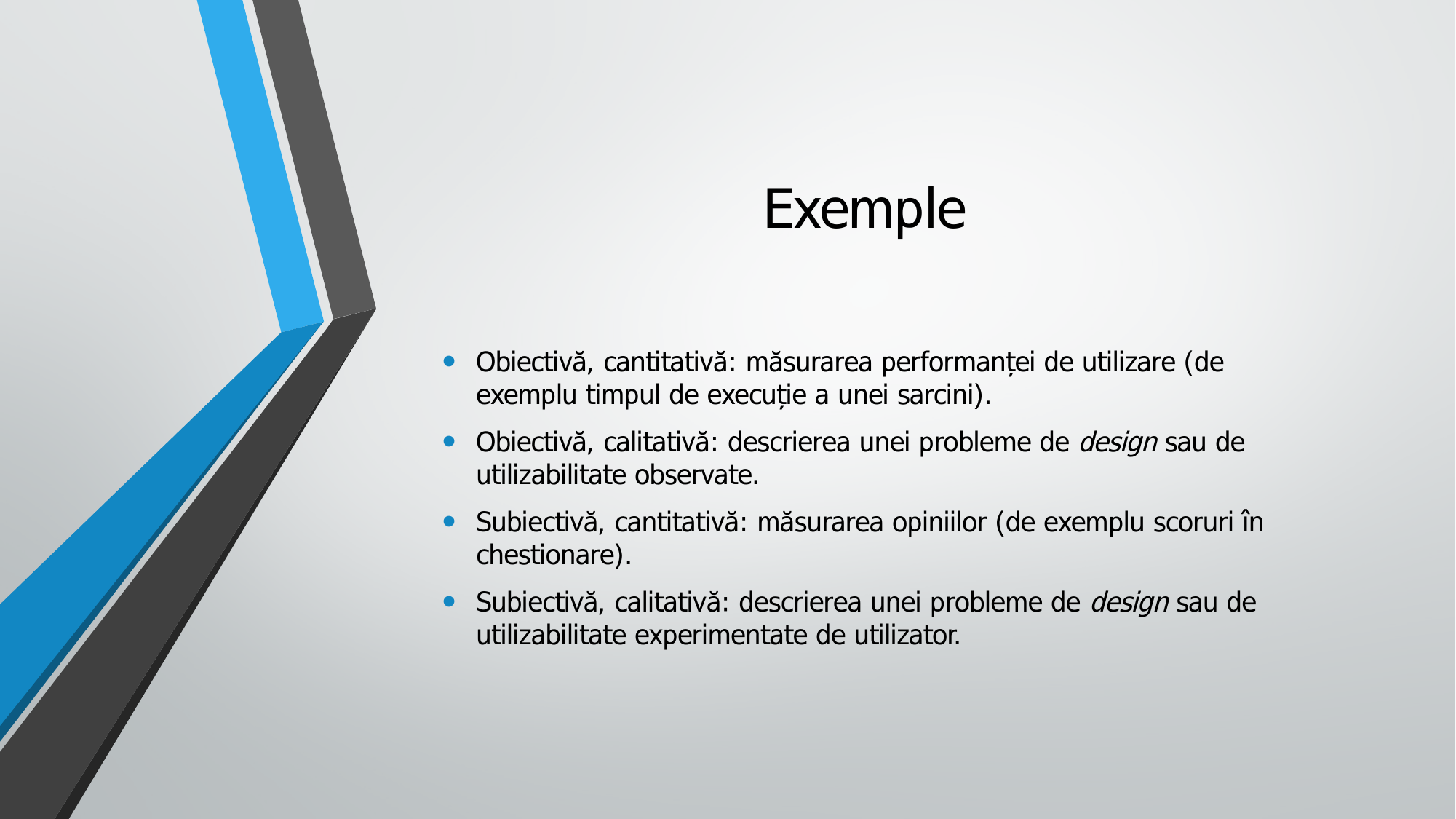

# Exemple

Obiectivă, cantitativă: măsurarea performanței de utilizare (de exemplu timpul de execuție a unei sarcini).
Obiectivă, calitativă: descrierea unei probleme de design sau de utilizabilitate observate.
Subiectivă, cantitativă: măsurarea opiniilor (de exemplu scoruri în chestionare).
Subiectivă, calitativă: descrierea unei probleme de design sau de utilizabilitate experimentate de utilizator.